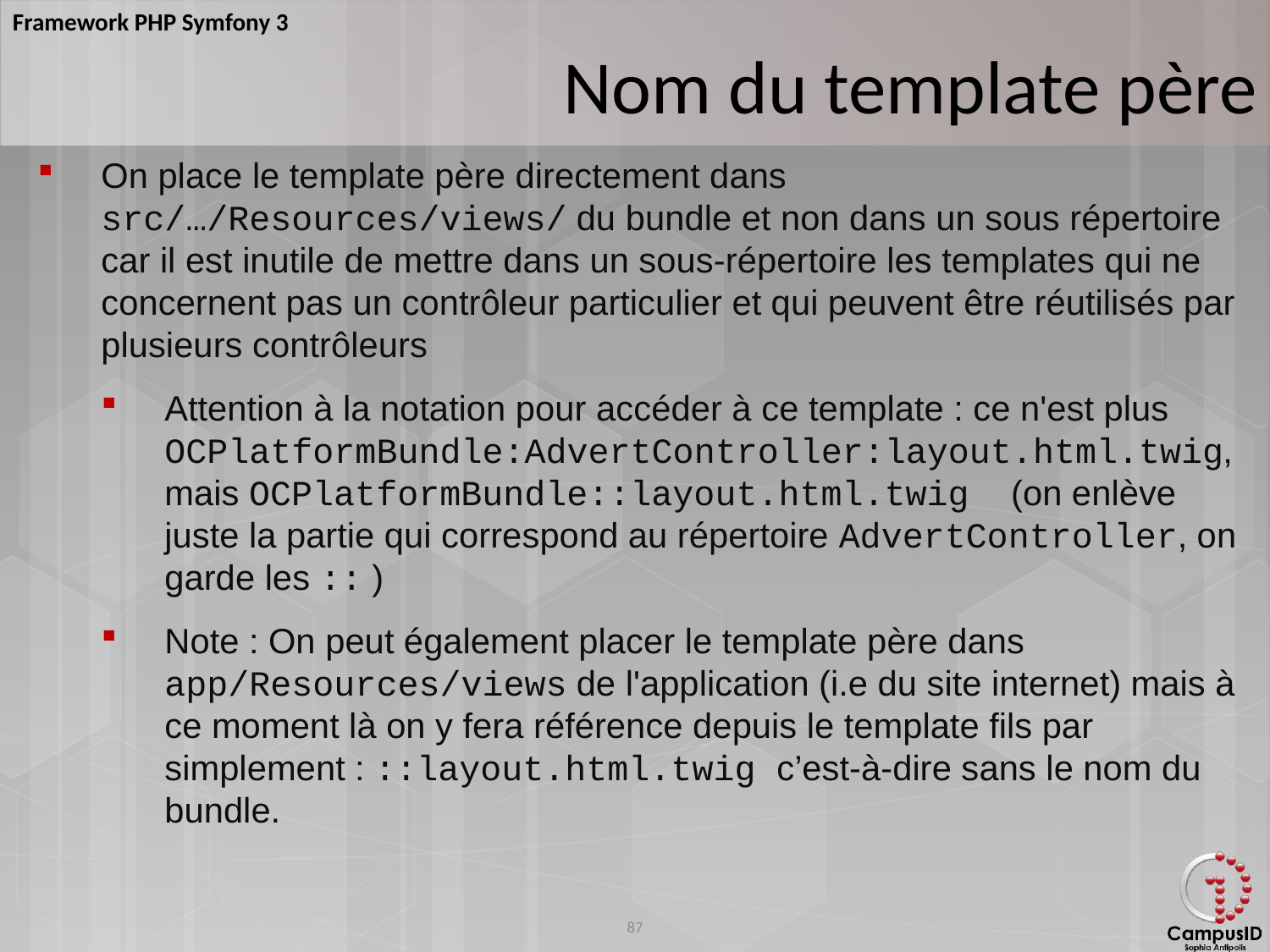

Nom du template père
On place le template père directement dans src/…/Resources/views/ du bundle et non dans un sous répertoire car il est inutile de mettre dans un sous-répertoire les templates qui ne concernent pas un contrôleur particulier et qui peuvent être réutilisés par plusieurs contrôleurs
Attention à la notation pour accéder à ce template : ce n'est plus OCPlatformBundle:AdvertController:layout.html.twig, mais OCPlatformBundle::layout.html.twig  (on enlève juste la partie qui correspond au répertoire AdvertController, on garde les :: )
Note : On peut également placer le template père dans app/Resources/views de l'application (i.e du site internet) mais à ce moment là on y fera référence depuis le template fils par simplement : ::layout.html.twig c’est-à-dire sans le nom du bundle.